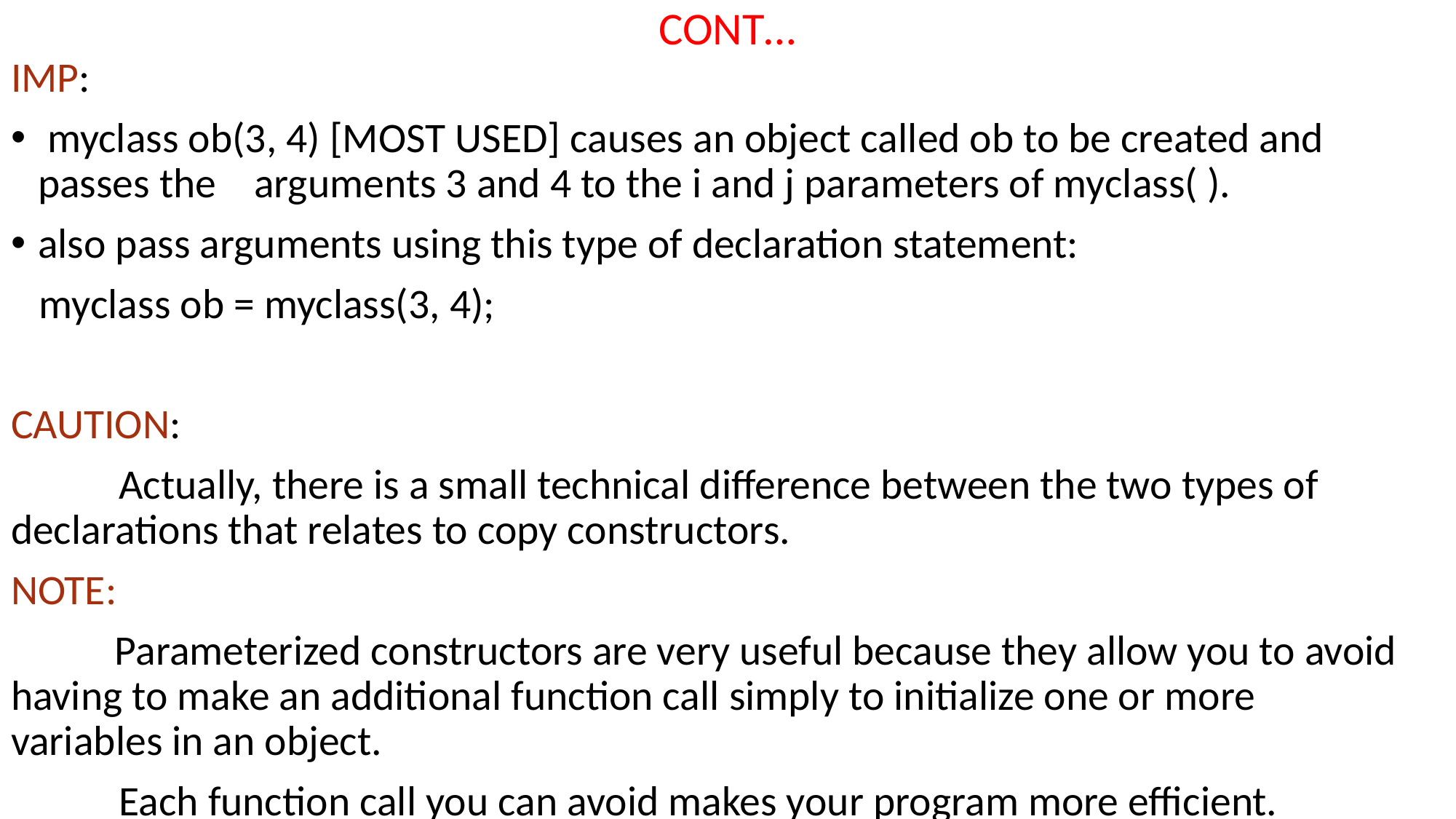

# CONT…
IMP:
 myclass ob(3, 4) [MOST USED] causes an object called ob to be created and passes the 	arguments 3 and 4 to the i and j parameters of myclass( ).
also pass arguments using this type of declaration statement:
   myclass ob = myclass(3, 4);

CAUTION:
	Actually, there is a small technical difference between the two types of 	declarations that relates to copy constructors.
NOTE:
           Parameterized constructors are very useful because they allow you to avoid 	having to make an additional function call simply to initialize one or more 	variables in an object.
	Each function call you can avoid makes your program more efficient.